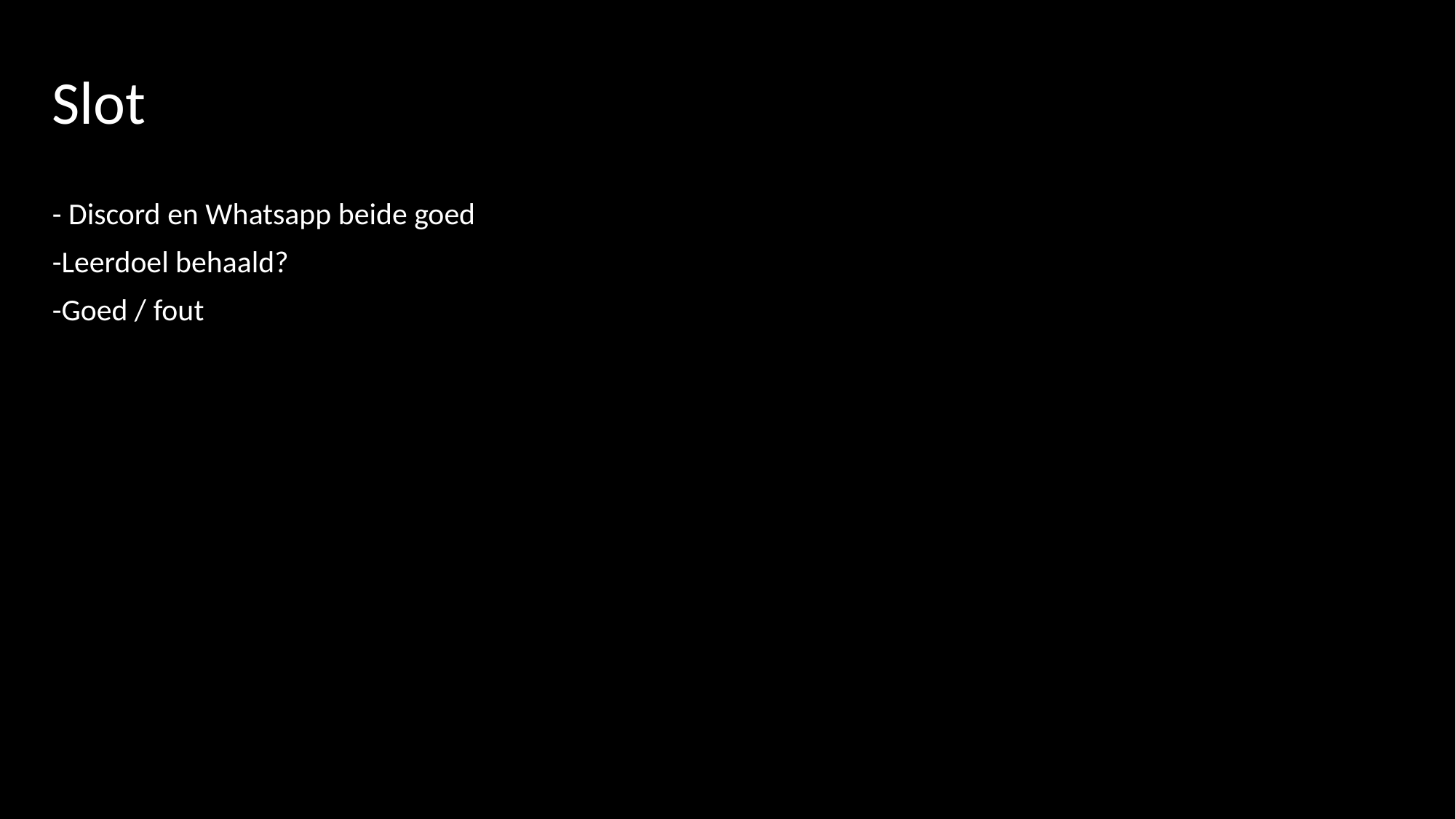

# Slot
- Discord en Whatsapp beide goed
-Leerdoel behaald?
-Goed / fout